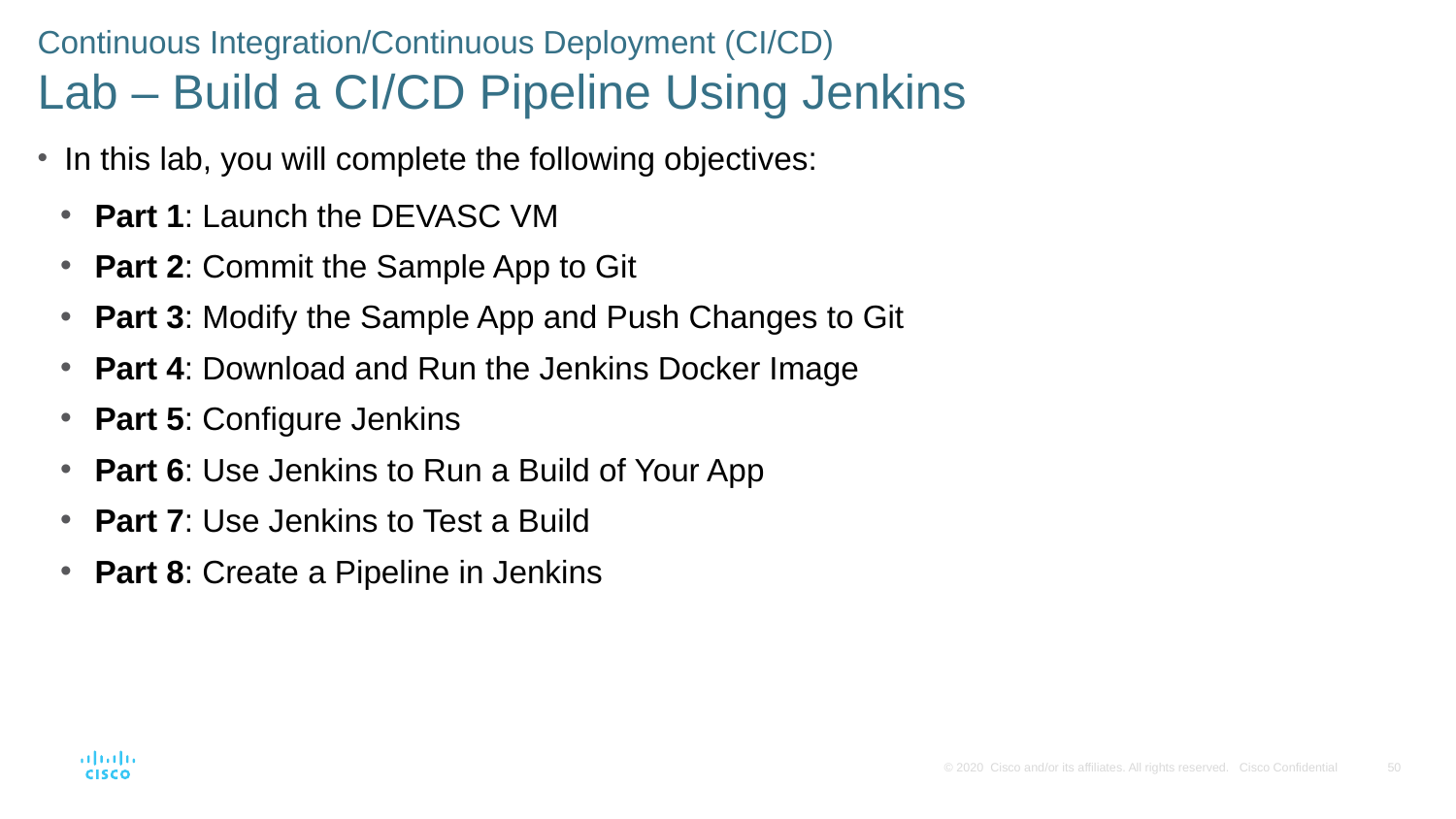

Continuous Integration/Continuous Deployment (CI/CD)
Lab – Build a CI/CD Pipeline Using Jenkins
In this lab, you will complete the following objectives:
Part 1: Launch the DEVASC VM
Part 2: Commit the Sample App to Git
Part 3: Modify the Sample App and Push Changes to Git
Part 4: Download and Run the Jenkins Docker Image
Part 5: Configure Jenkins
Part 6: Use Jenkins to Run a Build of Your App
Part 7: Use Jenkins to Test a Build
Part 8: Create a Pipeline in Jenkins